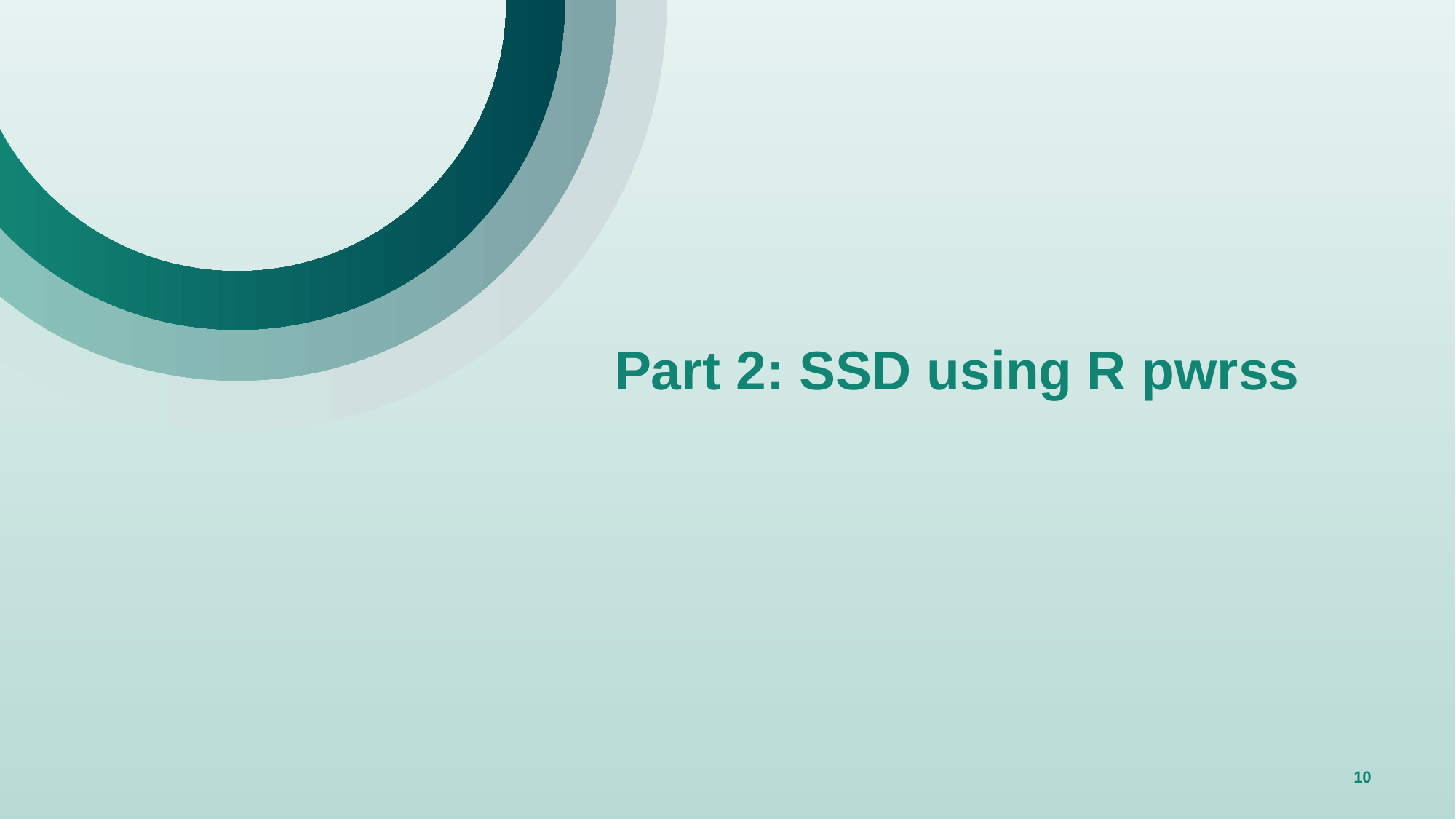

# Part 2: SSD using R pwrss

10